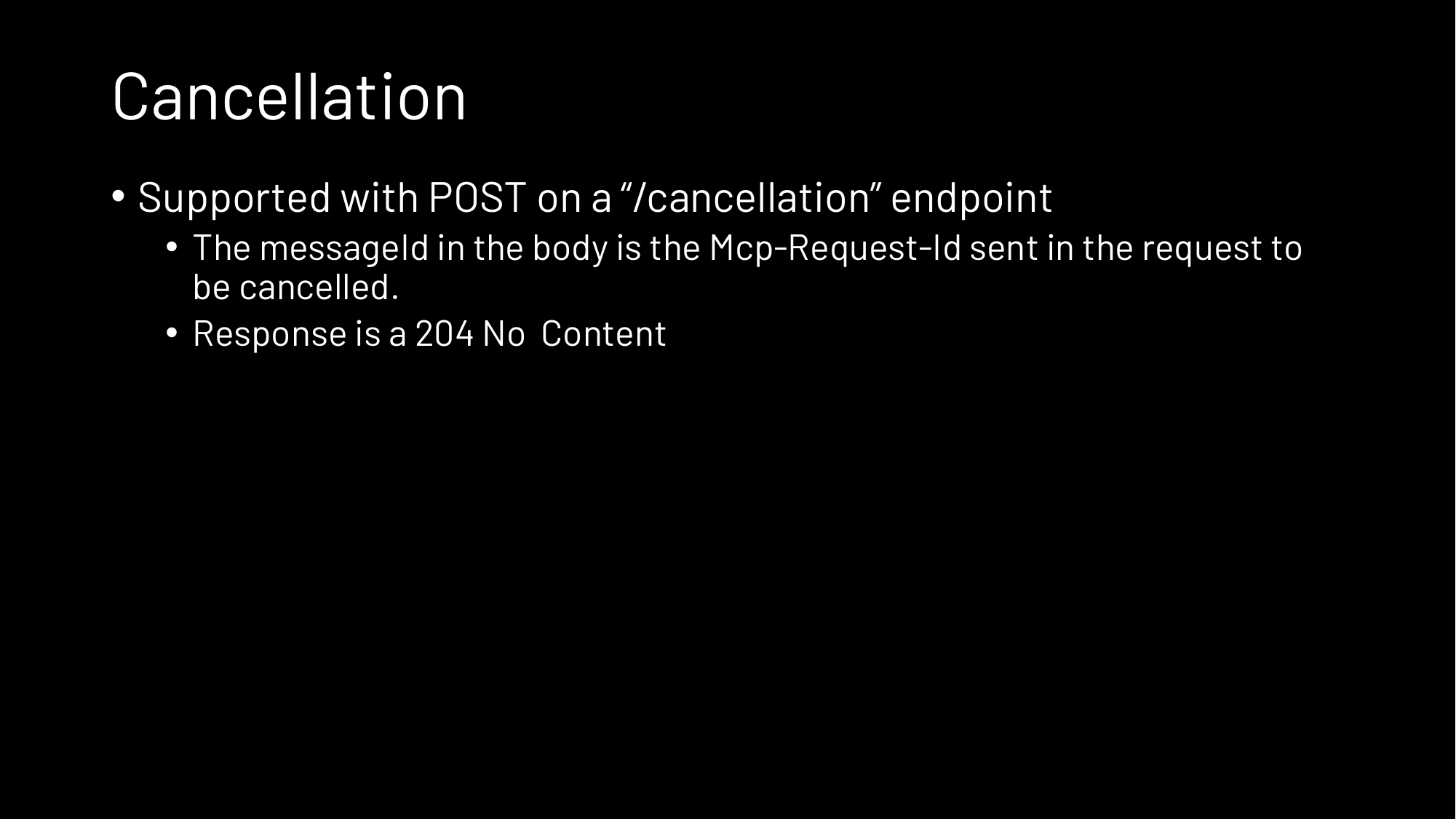

# Cancellation
Supported with POST on a “/cancellation” endpoint
The messageId in the body is the Mcp-Request-Id sent in the request to be cancelled.
Response is a 204 No  Content